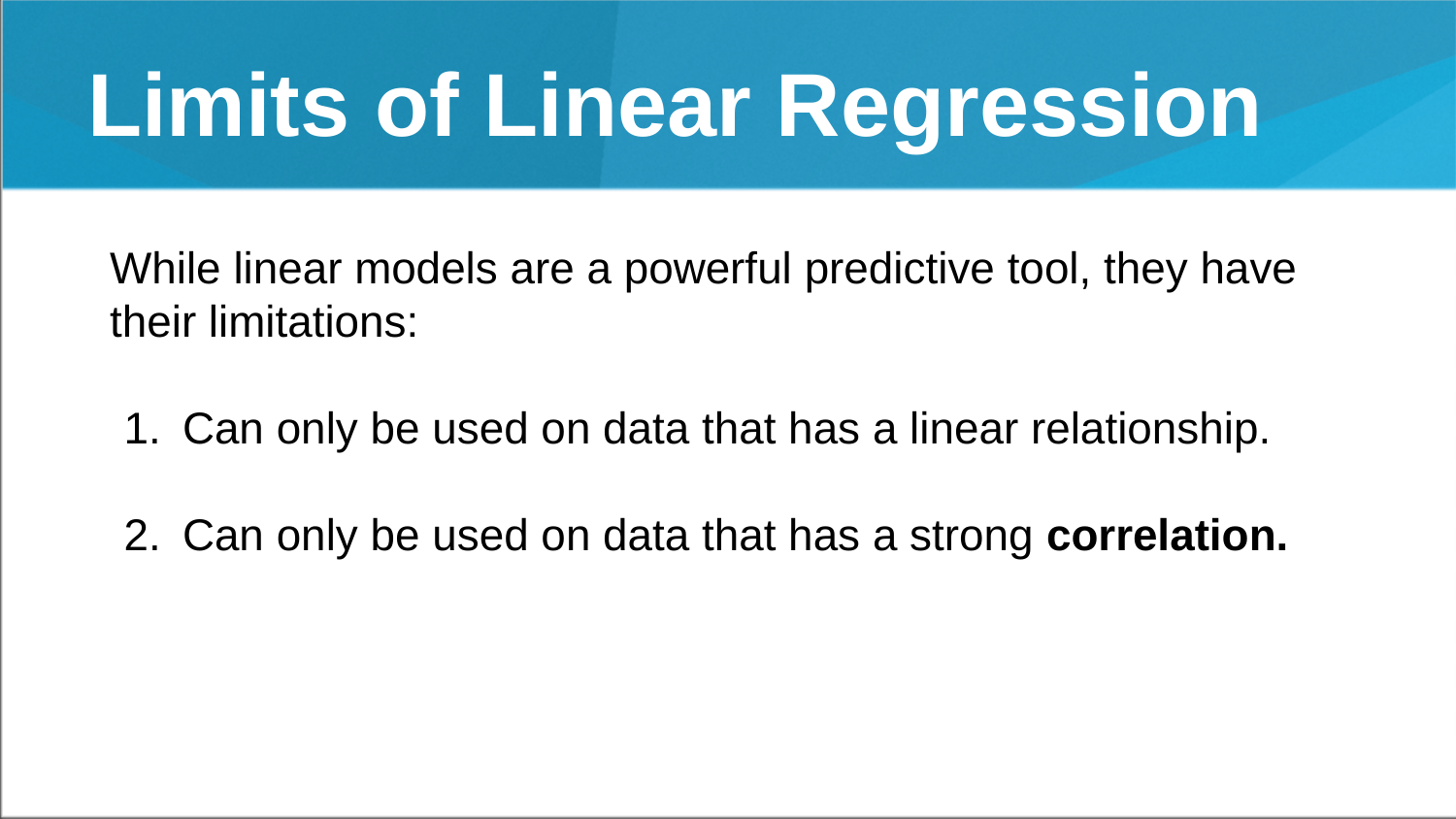

# Limits of Linear Regression
While linear models are a powerful predictive tool, they have their limitations:

Can only be used on data that has a linear relationship.

Can only be used on data that has a strong correlation.